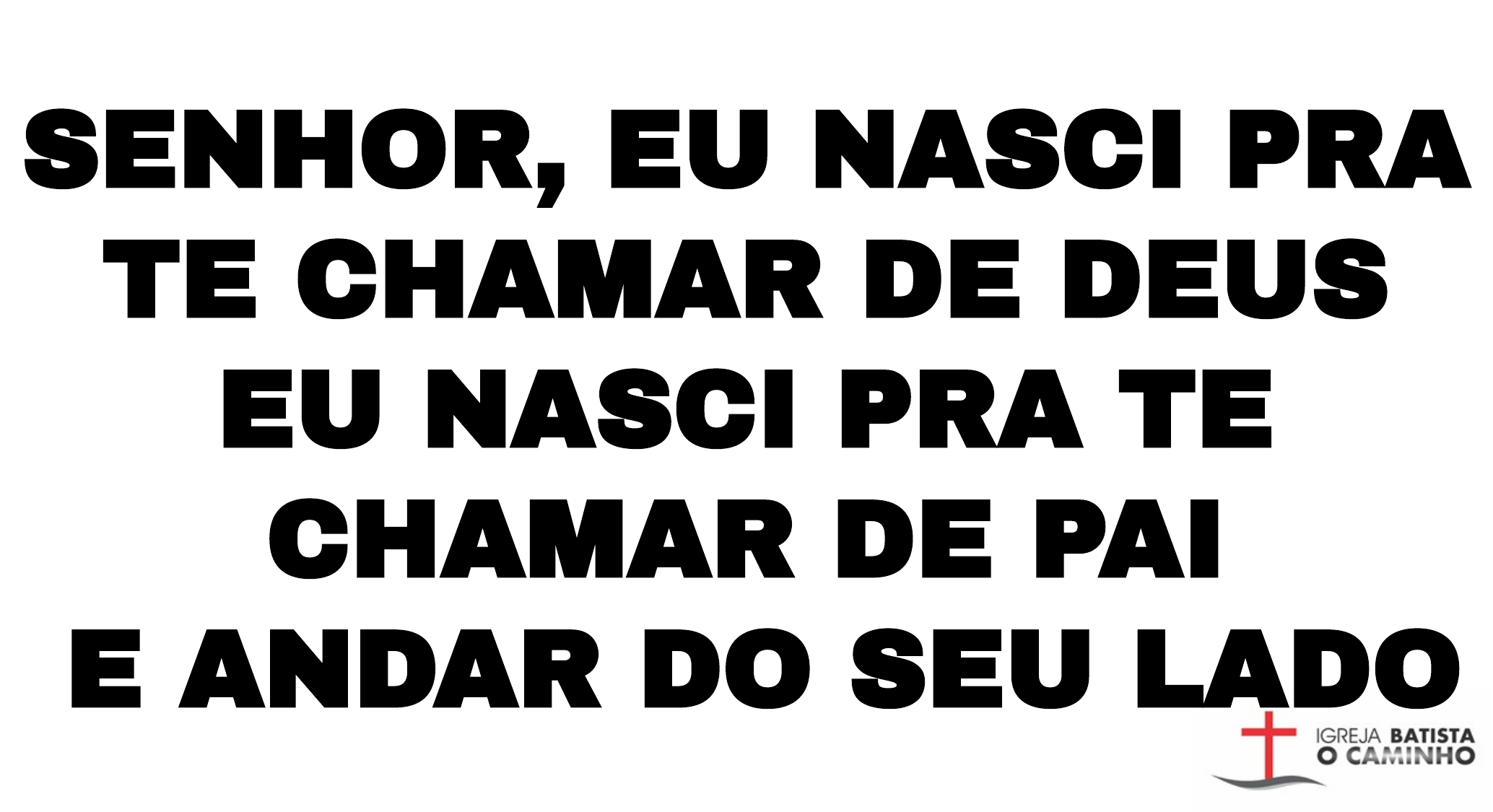

SENHOR, EU NASCI PRA TE CHAMAR DE DEUS EU NASCI PRA TE CHAMAR DE PAI
 E ANDAR DO SEU LADO